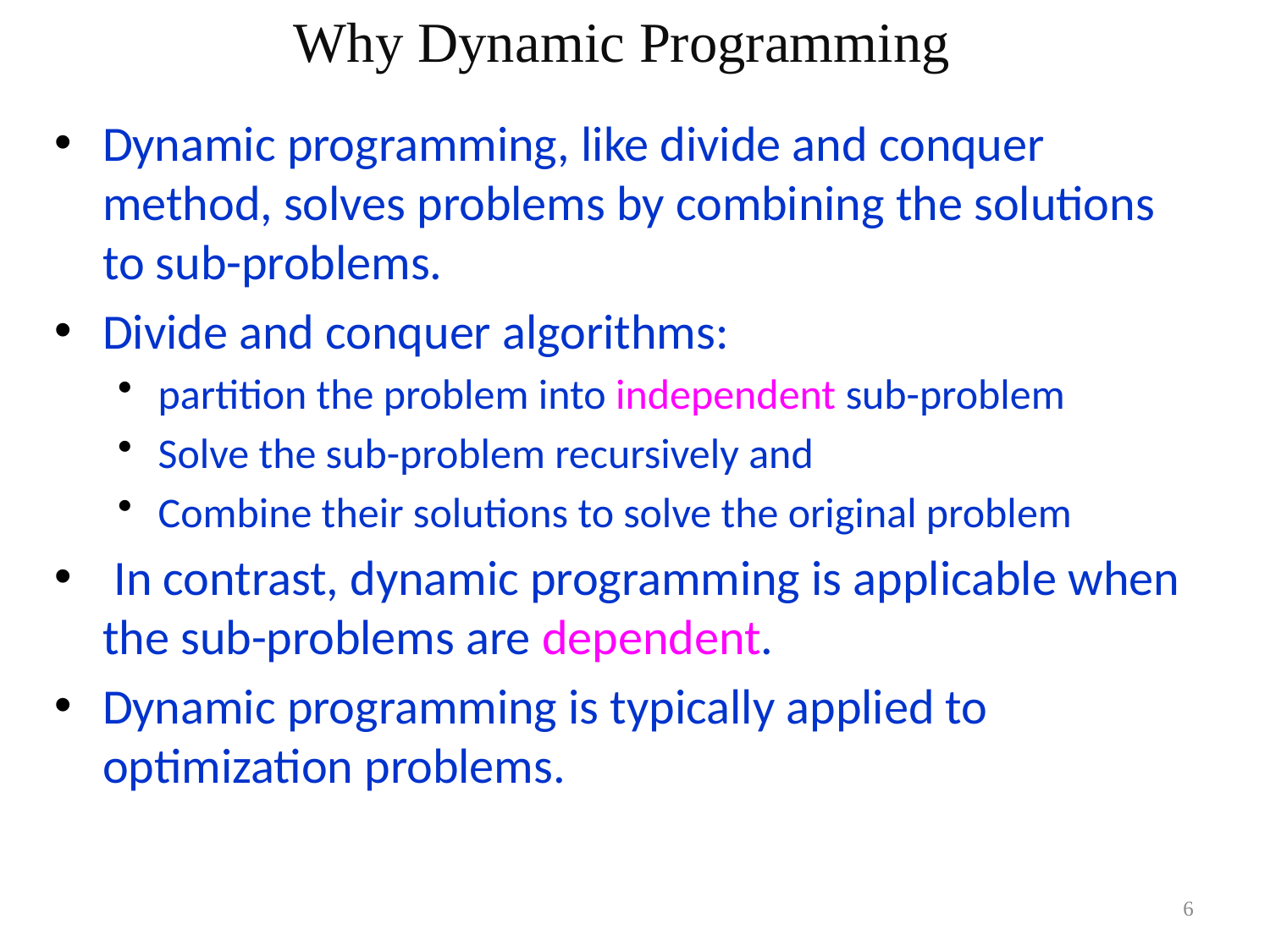

Why Dynamic Programming?
Dynamic programming, like divide and conquer method, solves problems by combining the solutions to sub-problems.
Divide and conquer algorithms:
partition the problem into independent sub-problem
Solve the sub-problem recursively and
Combine their solutions to solve the original problem
 In contrast, dynamic programming is applicable when the sub-problems are dependent.
Dynamic programming is typically applied to optimization problems.
6